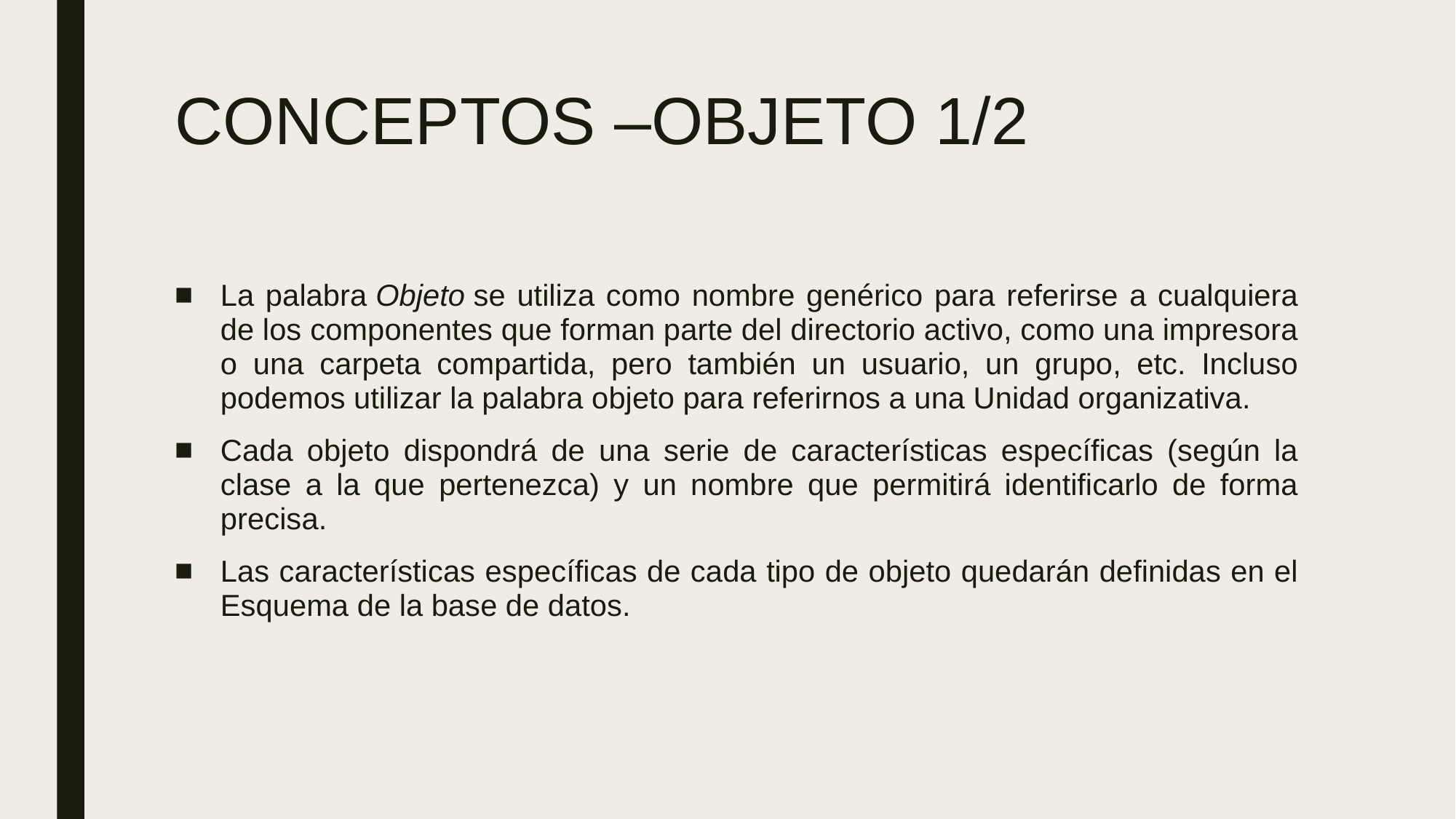

# CONCEPTOS –OBJETO 1/2
La palabra Objeto se utiliza como nombre genérico para referirse a cualquiera de los componentes que forman parte del directorio activo, como una impresora o una carpeta compartida, pero también un usuario, un grupo, etc. Incluso podemos utilizar la palabra objeto para referirnos a una Unidad organizativa.
Cada objeto dispondrá de una serie de características específicas (según la clase a la que pertenezca) y un nombre que permitirá identificarlo de forma precisa.
Las características específicas de cada tipo de objeto quedarán definidas en el Esquema de la base de datos.